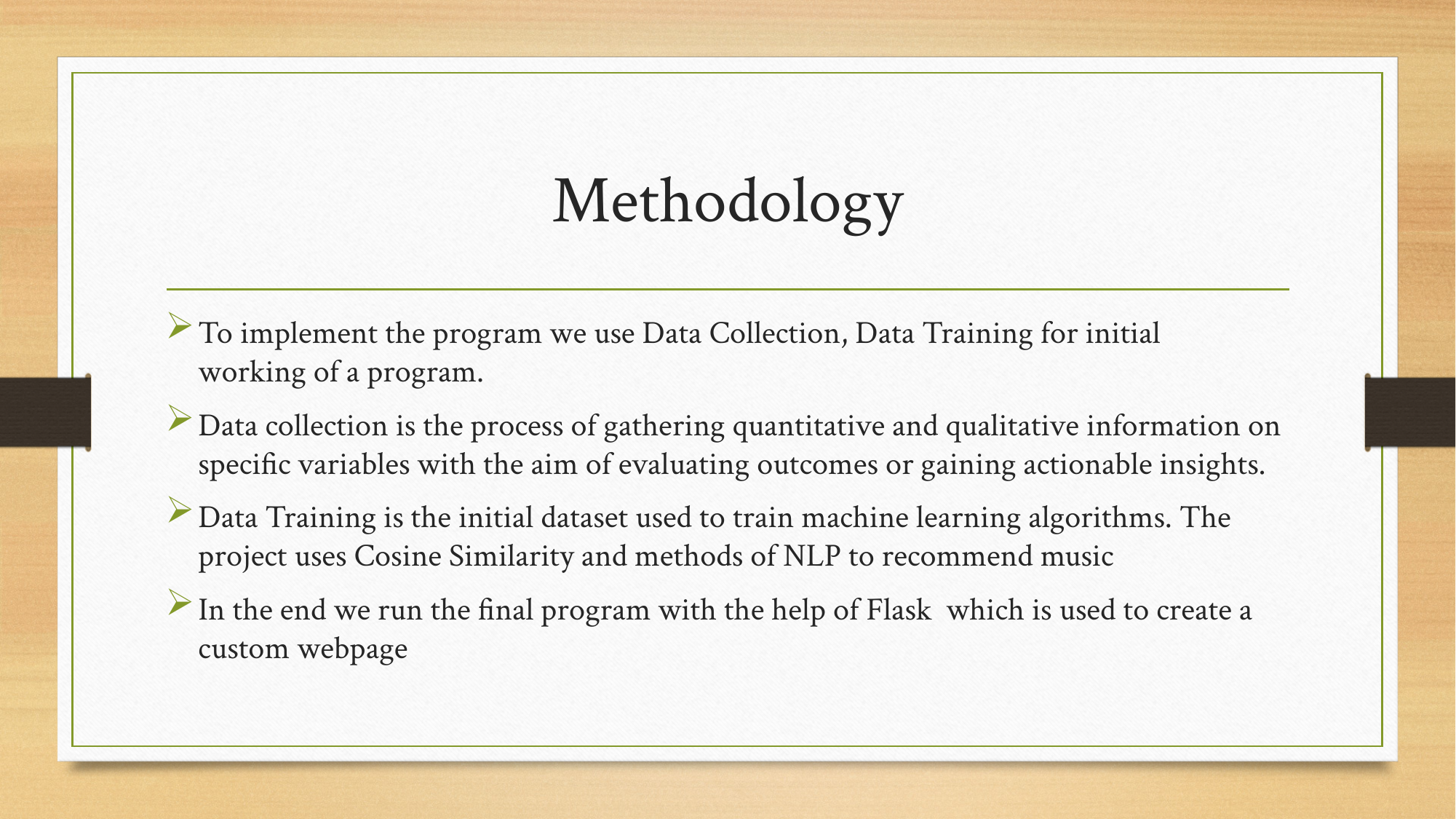

# Methodology
To implement the program we use Data Collection, Data Training for initial working of a program.
Data collection is the process of gathering quantitative and qualitative information on specific variables with the aim of evaluating outcomes or gaining actionable insights.
Data Training is the initial dataset used to train machine learning algorithms. The project uses Cosine Similarity and methods of NLP to recommend music
In the end we run the final program with the help of Flask  which is used to create a custom webpage